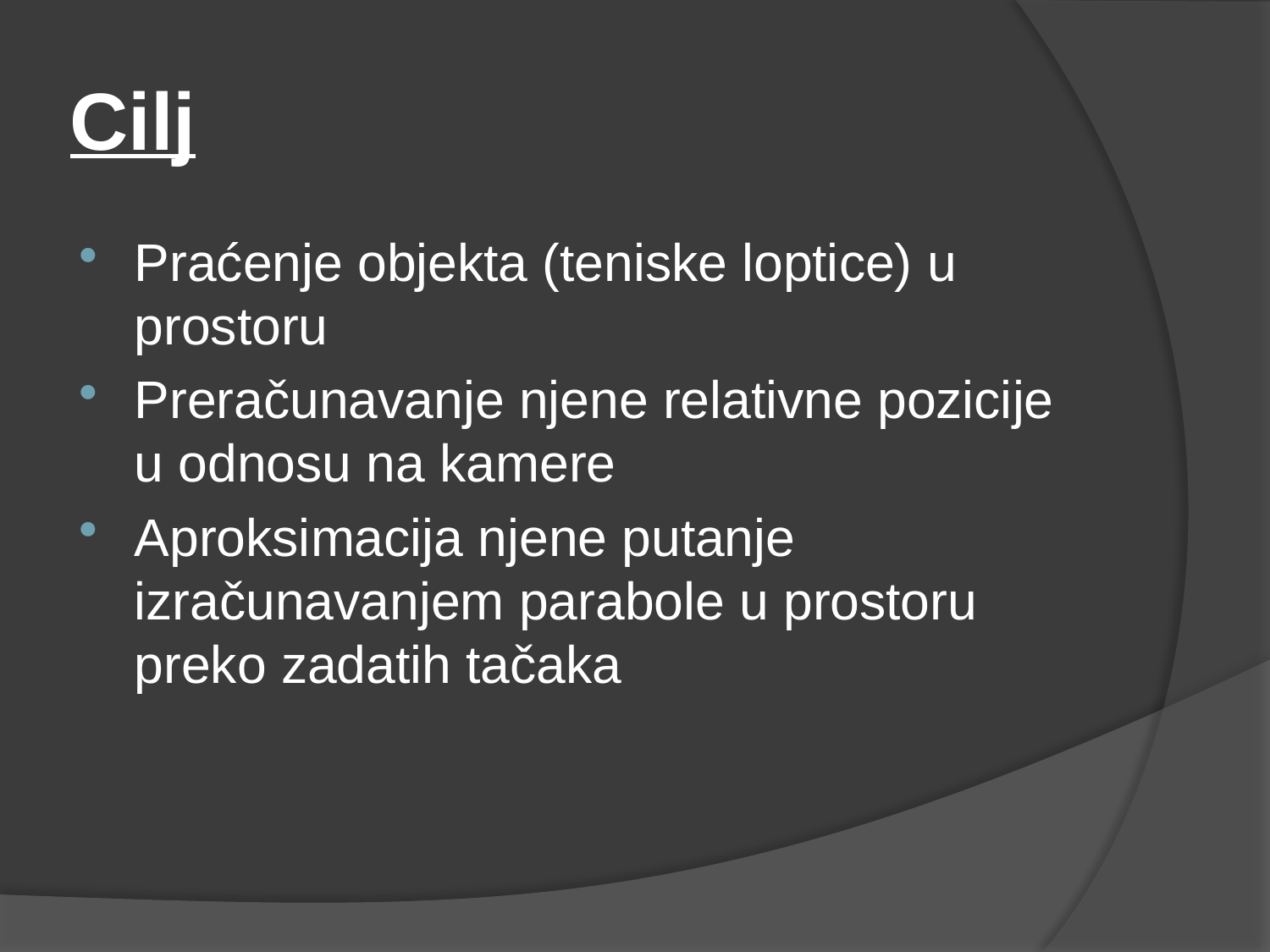

# Cilj
Praćenje objekta (teniske loptice) u prostoru
Preračunavanje njene relativne pozicije u odnosu na kamere
Aproksimacija njene putanje izračunavanjem parabole u prostoru preko zadatih tačaka